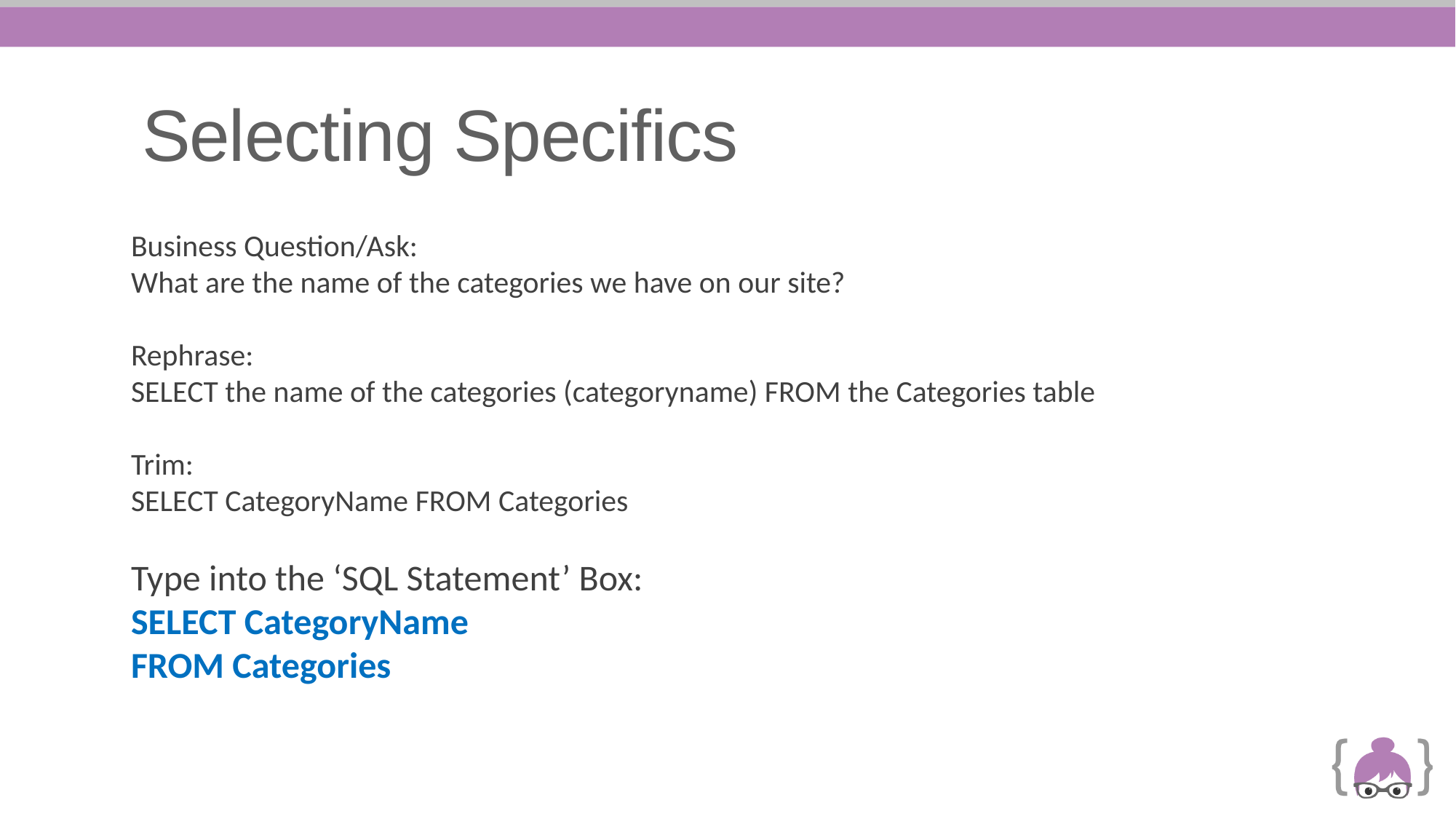

# Selecting Specifics
Business Question/Ask:
What are the name of the categories we have on our site?

Rephrase:
SELECT the name of the categories (categoryname) FROM the Categories table

Trim:
SELECT CategoryName FROM Categories

Type into the ‘SQL Statement’ Box:
SELECT CategoryName
FROM Categories